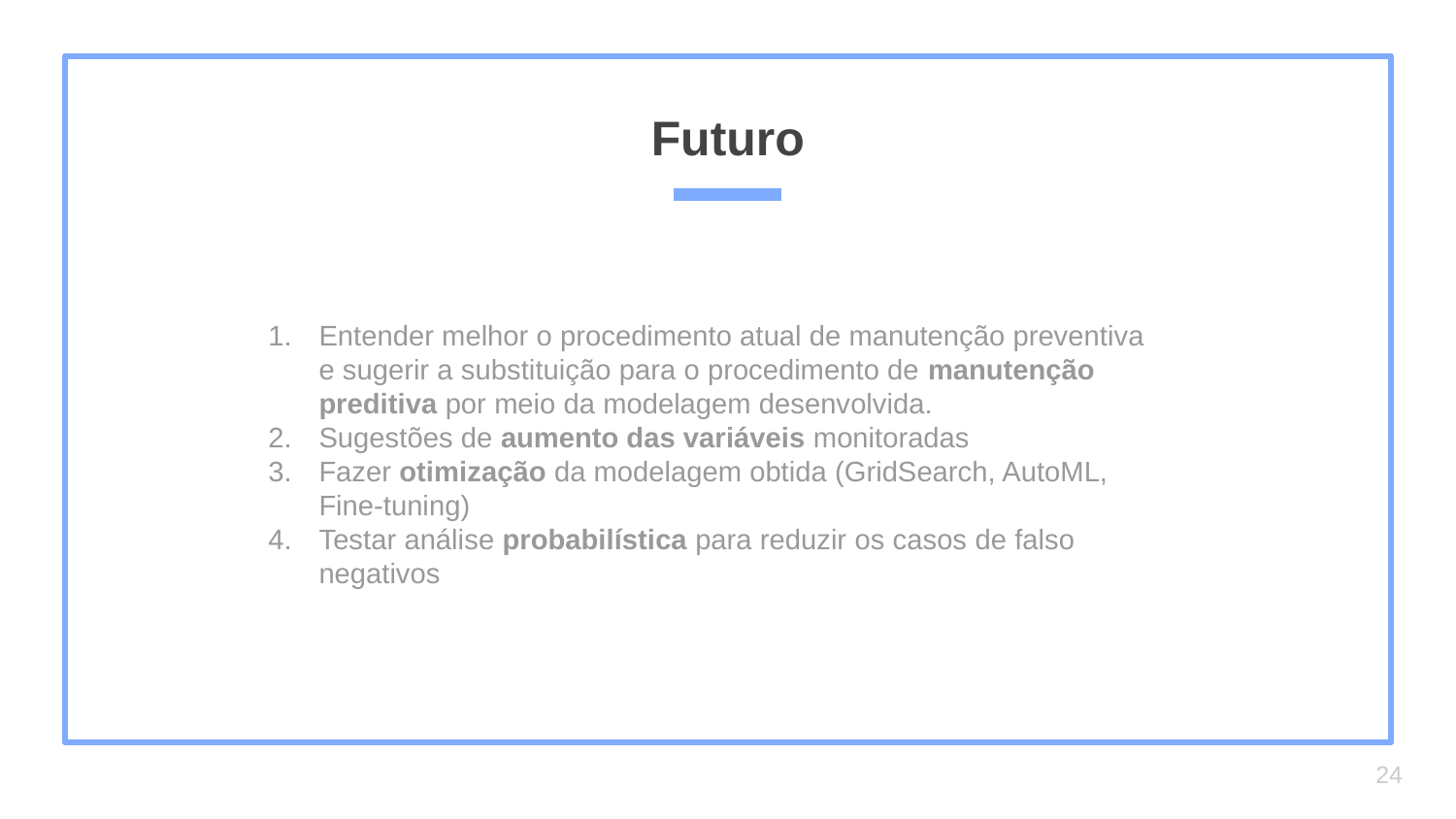

# Futuro
Entender melhor o procedimento atual de manutenção preventiva e sugerir a substituição para o procedimento de manutenção preditiva por meio da modelagem desenvolvida.
Sugestões de aumento das variáveis monitoradas
Fazer otimização da modelagem obtida (GridSearch, AutoML, Fine-tuning)
Testar análise probabilística para reduzir os casos de falso negativos
24